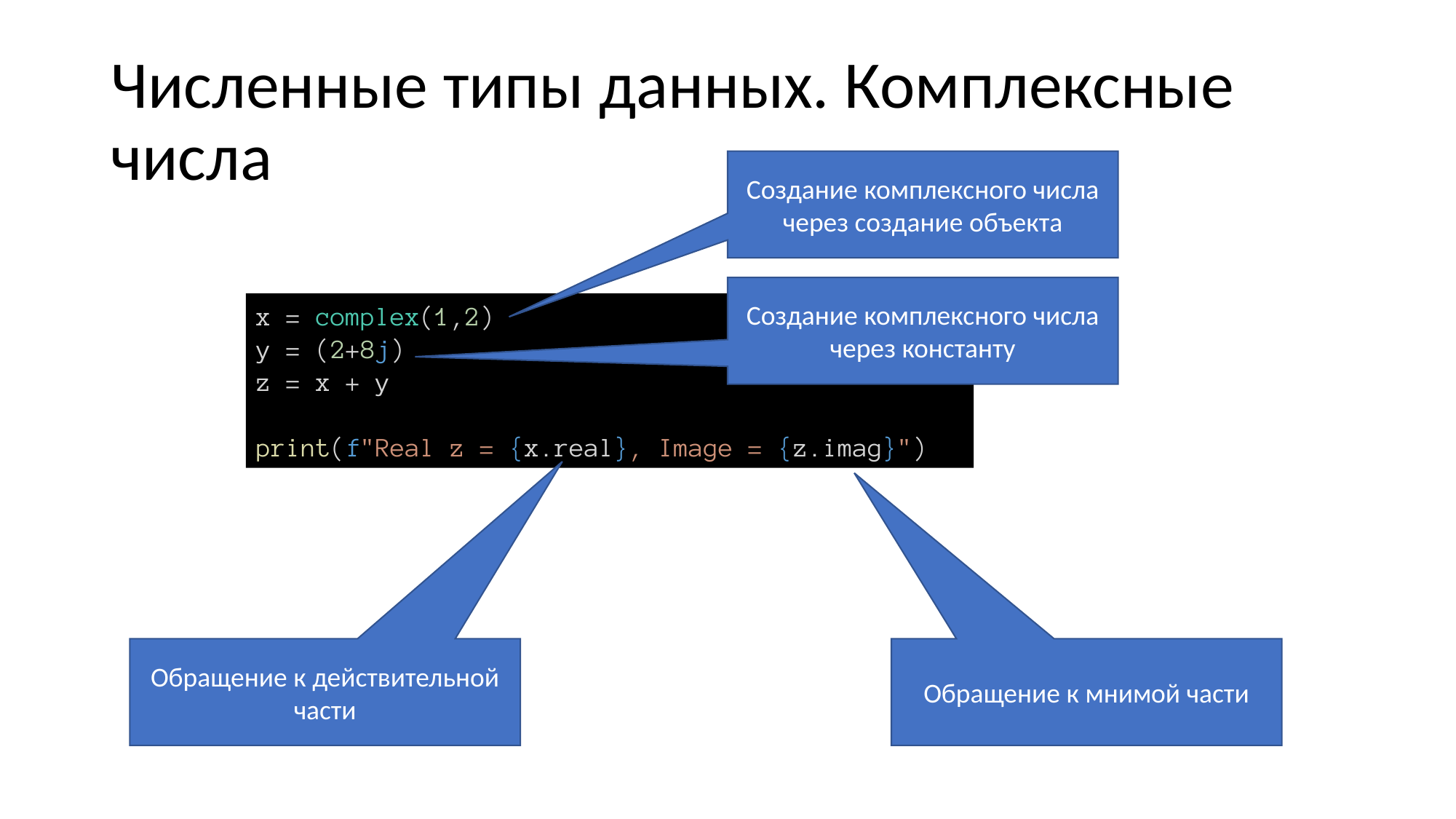

# Численные типы данных. Комплексные числа
Создание комплексного числа через создание объекта
Создание комплексного числа через константу
x = complex(1,2)
y = (2+8j)
z = x + y
print(f"Real z = {x.real}, Image = {z.imag}")
Обращение к действительной части
Обращение к мнимой части